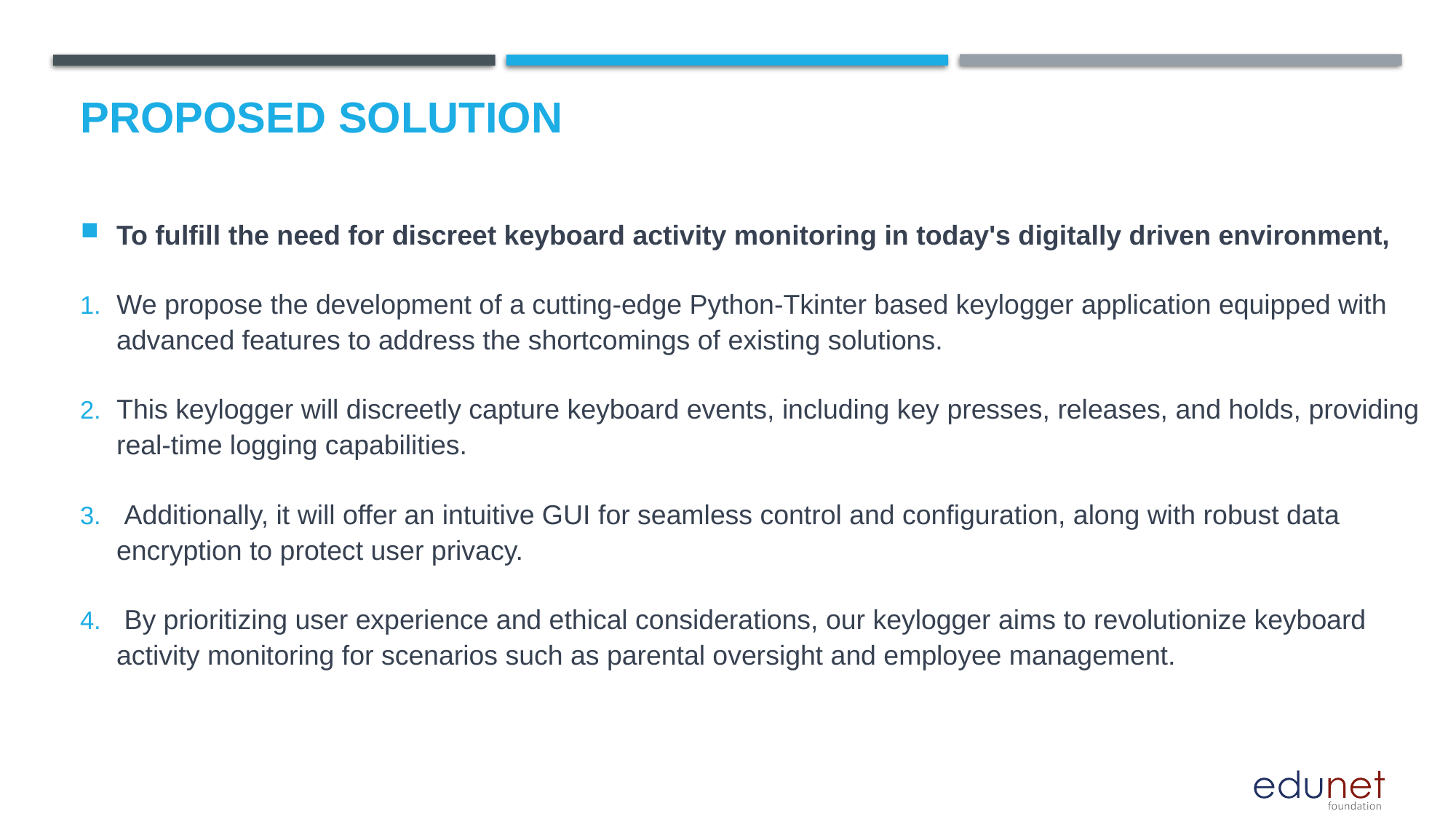

# Proposed Solution
To fulfill the need for discreet keyboard activity monitoring in today's digitally driven environment,
We propose the development of a cutting-edge Python-Tkinter based keylogger application equipped with advanced features to address the shortcomings of existing solutions.
This keylogger will discreetly capture keyboard events, including key presses, releases, and holds, providing real-time logging capabilities.
 Additionally, it will offer an intuitive GUI for seamless control and configuration, along with robust data encryption to protect user privacy.
 By prioritizing user experience and ethical considerations, our keylogger aims to revolutionize keyboard activity monitoring for scenarios such as parental oversight and employee management.